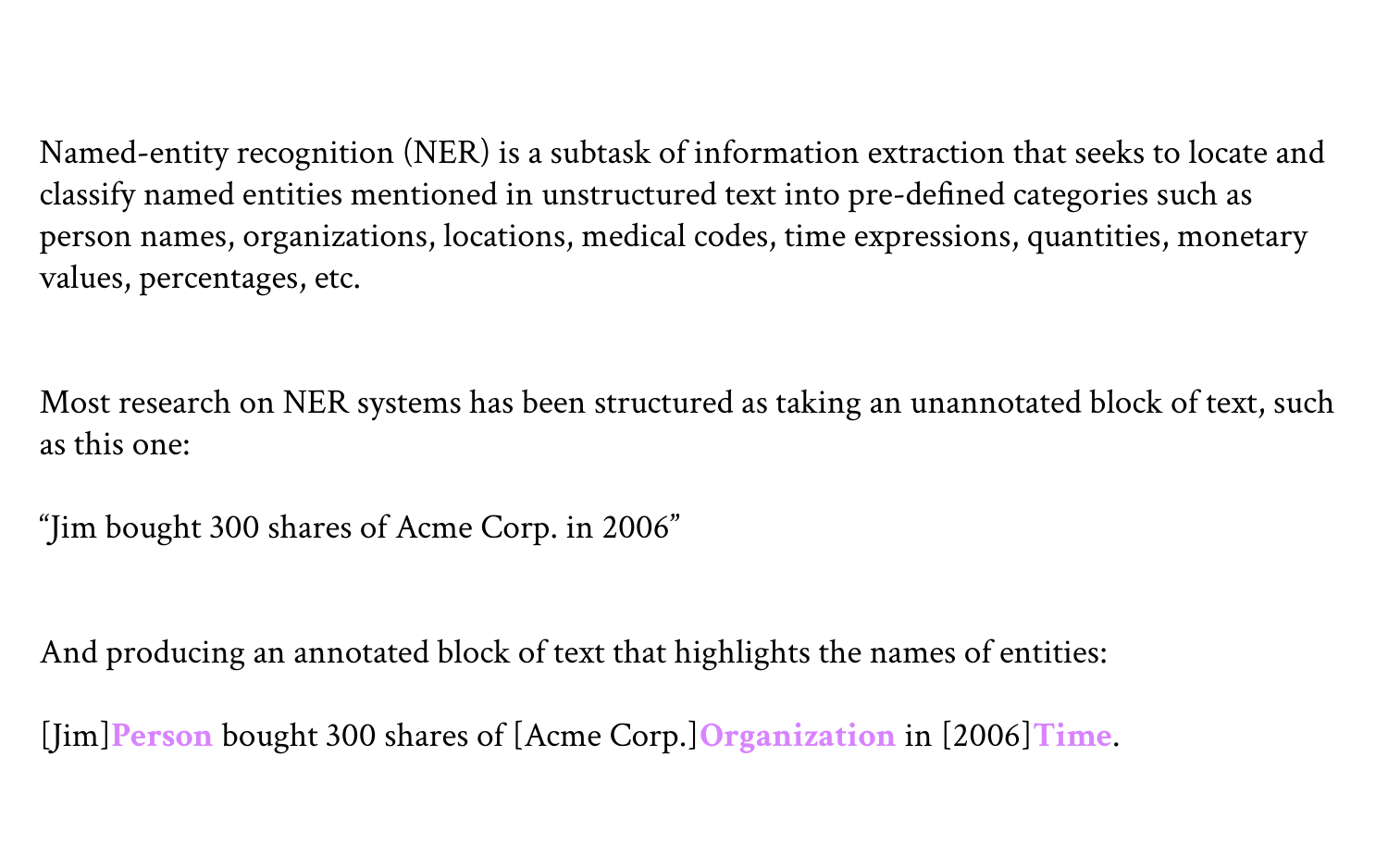

Named-entity recognition (NER) is a subtask of information extraction that seeks to locate and classify named entities mentioned in unstructured text into pre-defined categories such as person names, organizations, locations, medical codes, time expressions, quantities, monetary values, percentages, etc.

Most research on NER systems has been structured as taking an unannotated block of text, such as this one:

“Jim bought 300 shares of Acme Corp. in 2006”

And producing an annotated block of text that highlights the names of entities:

[Jim]Person bought 300 shares of [Acme Corp.]Organization in [2006]Time.